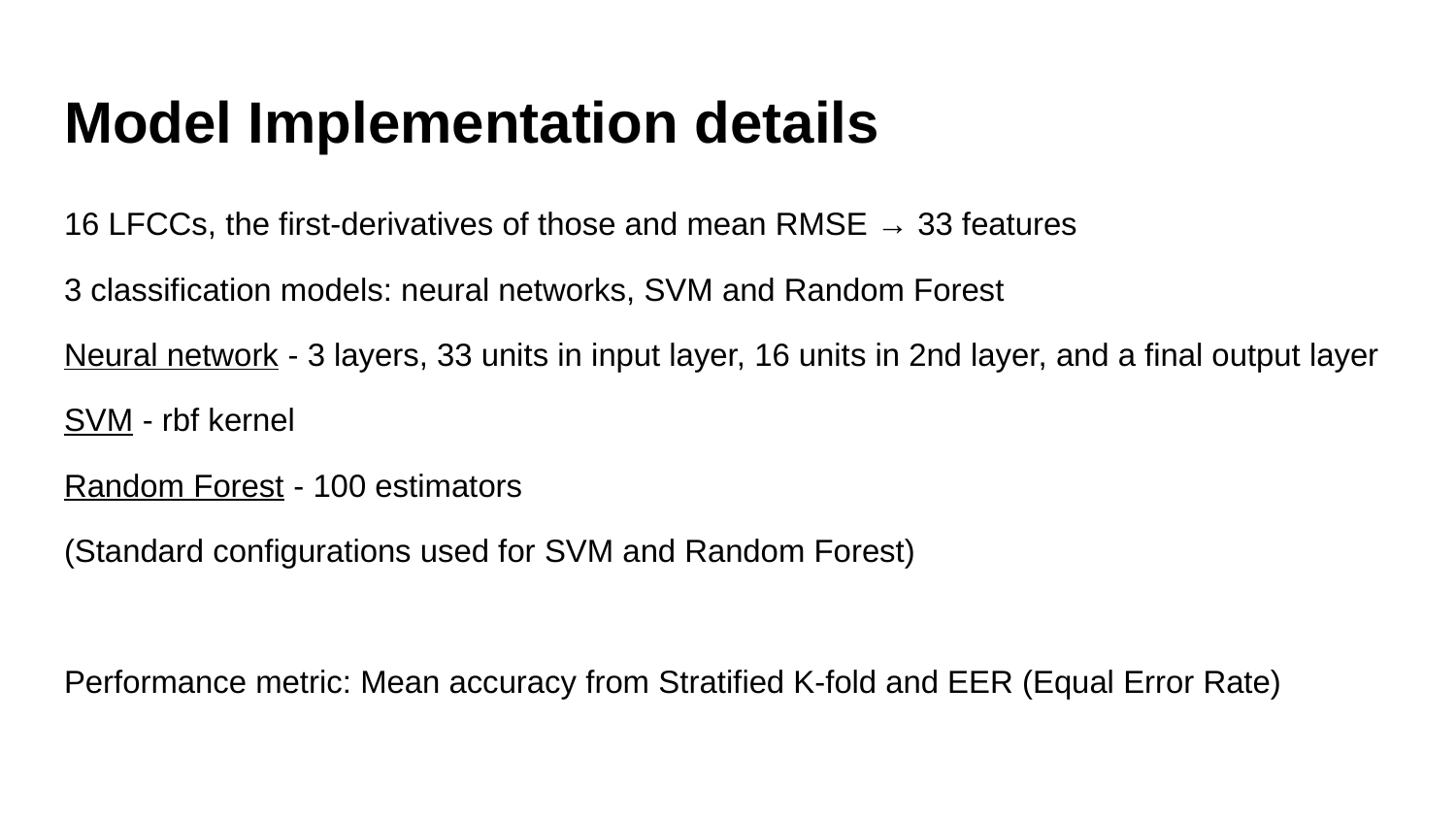

# Model Implementation details
16 LFCCs, the first-derivatives of those and mean RMSE → 33 features
3 classification models: neural networks, SVM and Random Forest
Neural network - 3 layers, 33 units in input layer, 16 units in 2nd layer, and a final output layer
SVM - rbf kernel
Random Forest - 100 estimators
(Standard configurations used for SVM and Random Forest)

Performance metric: Mean accuracy from Stratified K-fold and EER (Equal Error Rate)